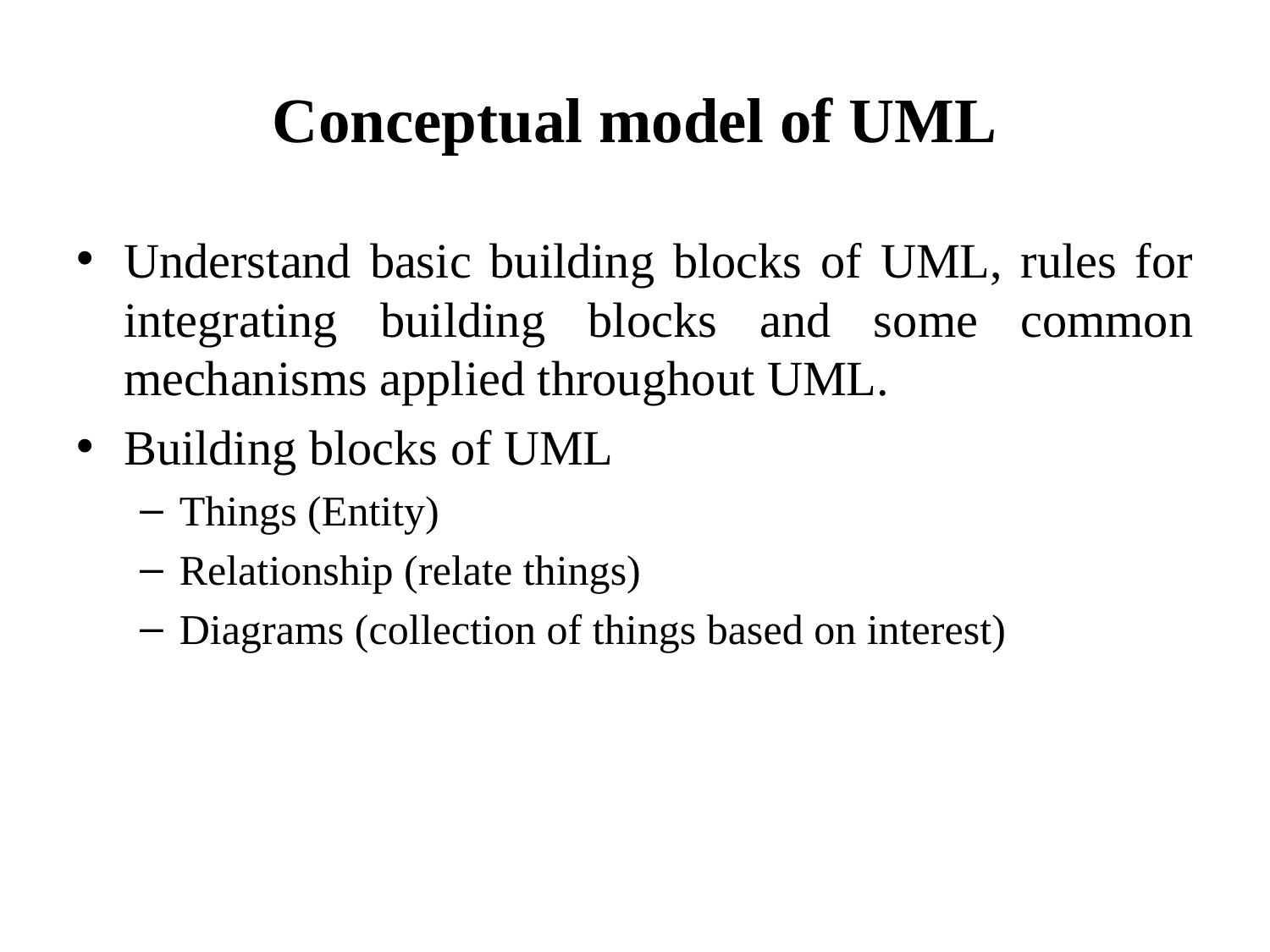

# Conceptual model of UML
Understand basic building blocks of UML, rules for integrating building blocks and some common mechanisms applied throughout UML.
Building blocks of UML
Things (Entity)
Relationship (relate things)
Diagrams (collection of things based on interest)